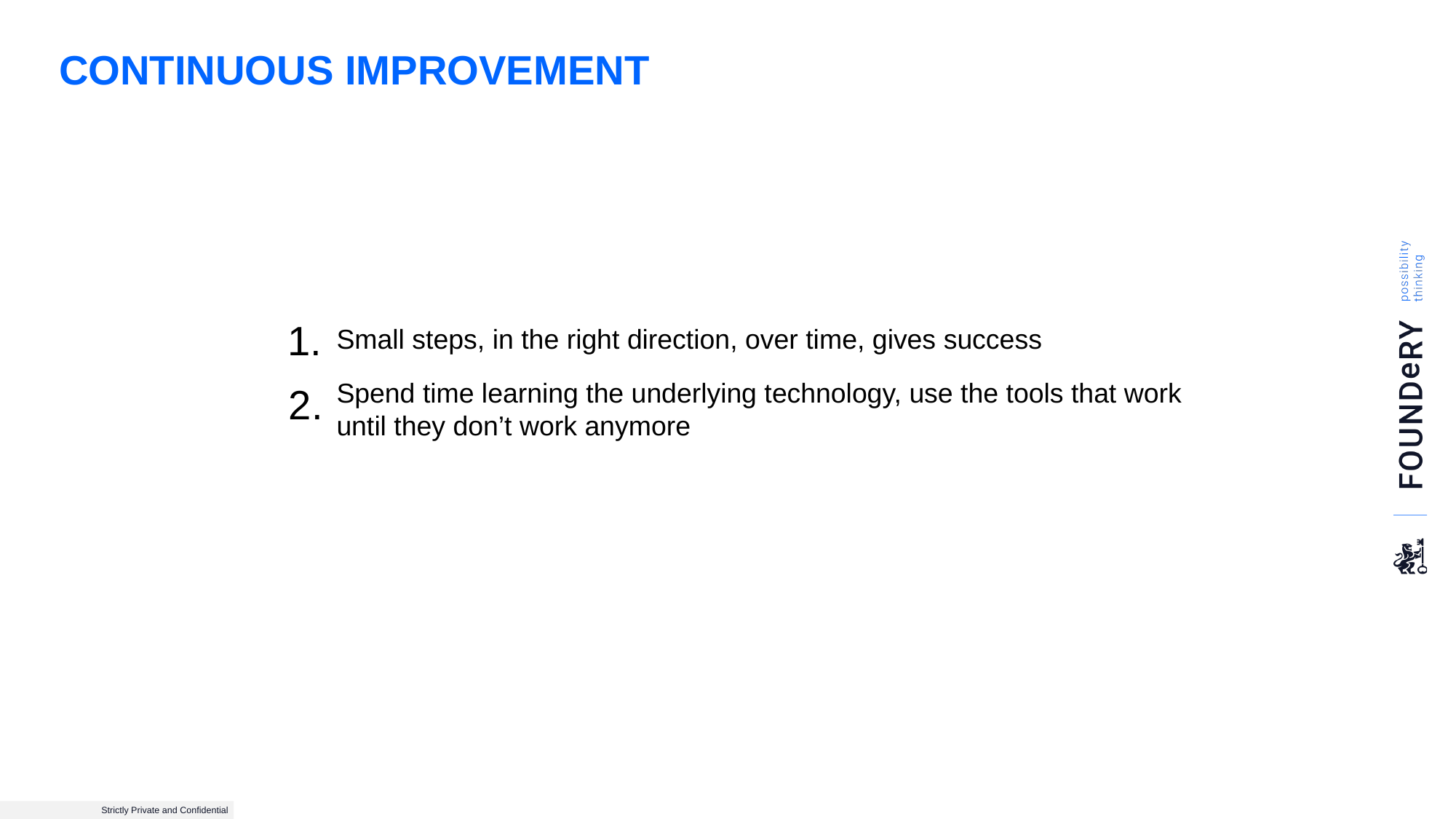

CONTINUOUS IMPROVEMENT
1.
Small steps, in the right direction, over time, gives success
Spend time learning the underlying technology, use the tools that work until they don’t work anymore
2.
8